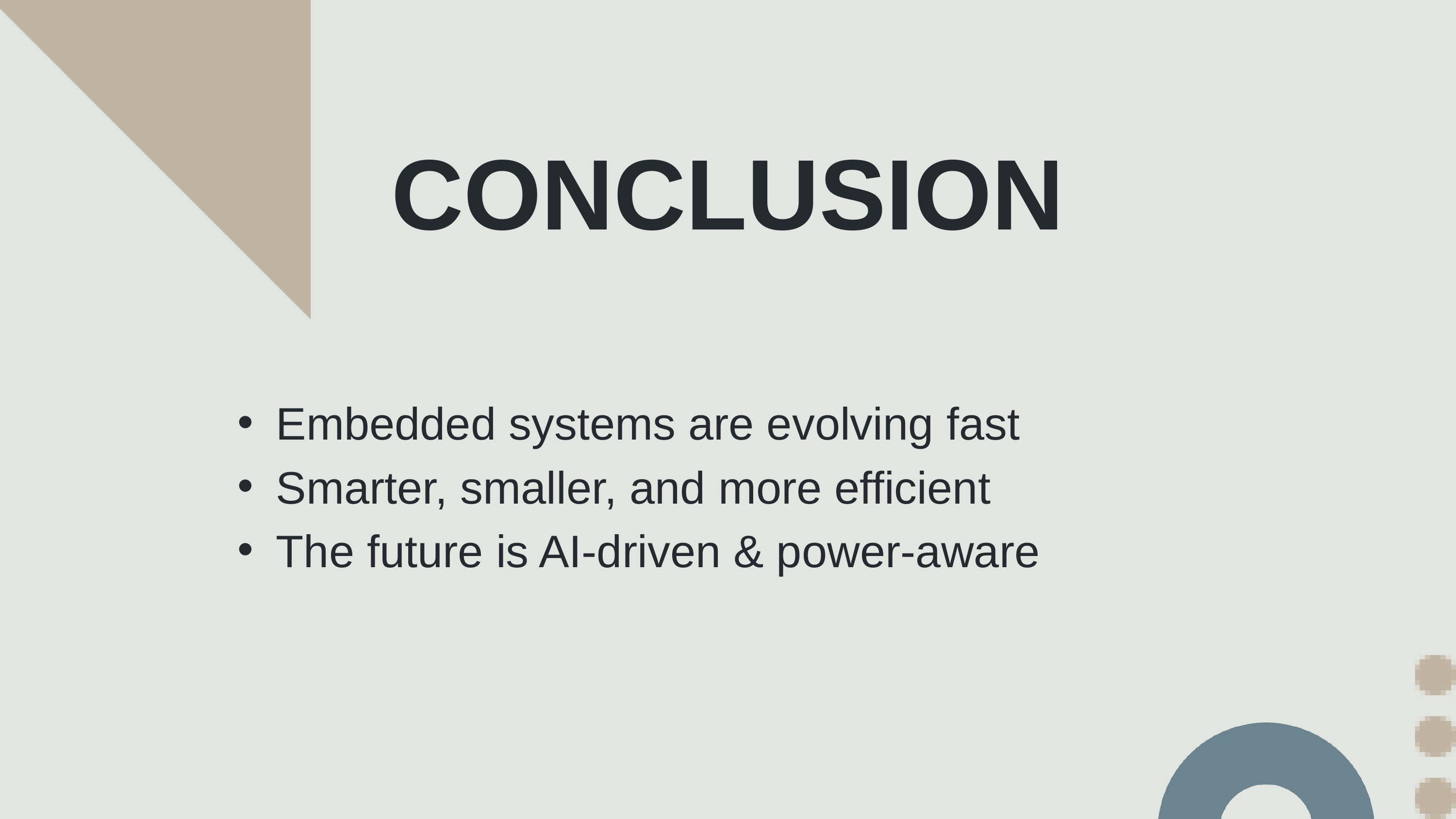

CONCLUSION

Embedded systems are evolving fast
Smarter, smaller, and more efficient
The future is AI-driven & power-aware